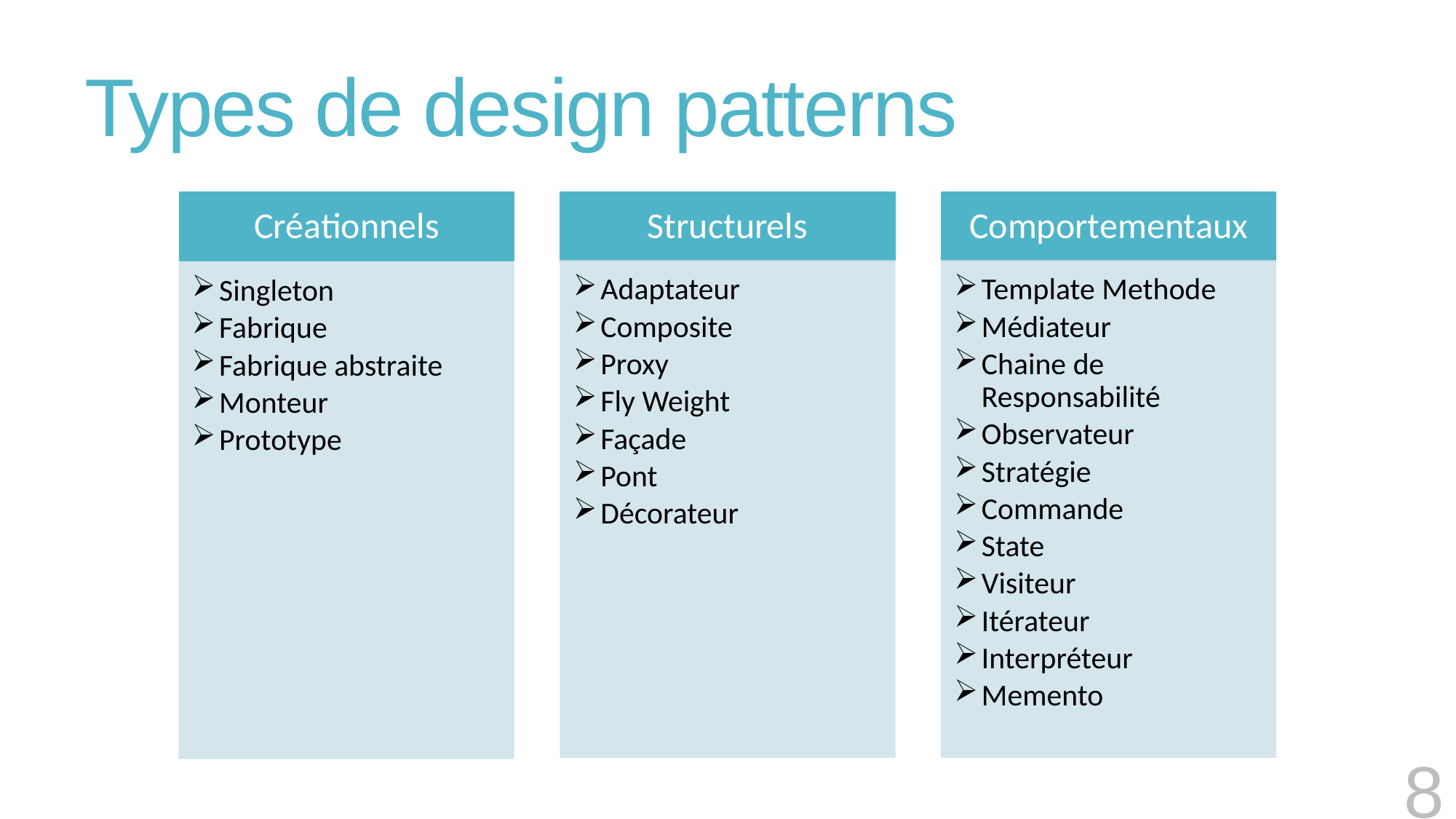

# Types de design patterns
Créationnels
Singleton
Fabrique
Fabrique abstraite
Monteur
Prototype
Structurels
Adaptateur
Composite
Proxy
Fly Weight
Façade
Pont
Décorateur
Comportementaux
Template Methode
Médiateur
Chaine de Responsabilité
Observateur
Stratégie
Commande
State
Visiteur
Itérateur
Interpréteur
Memento
8